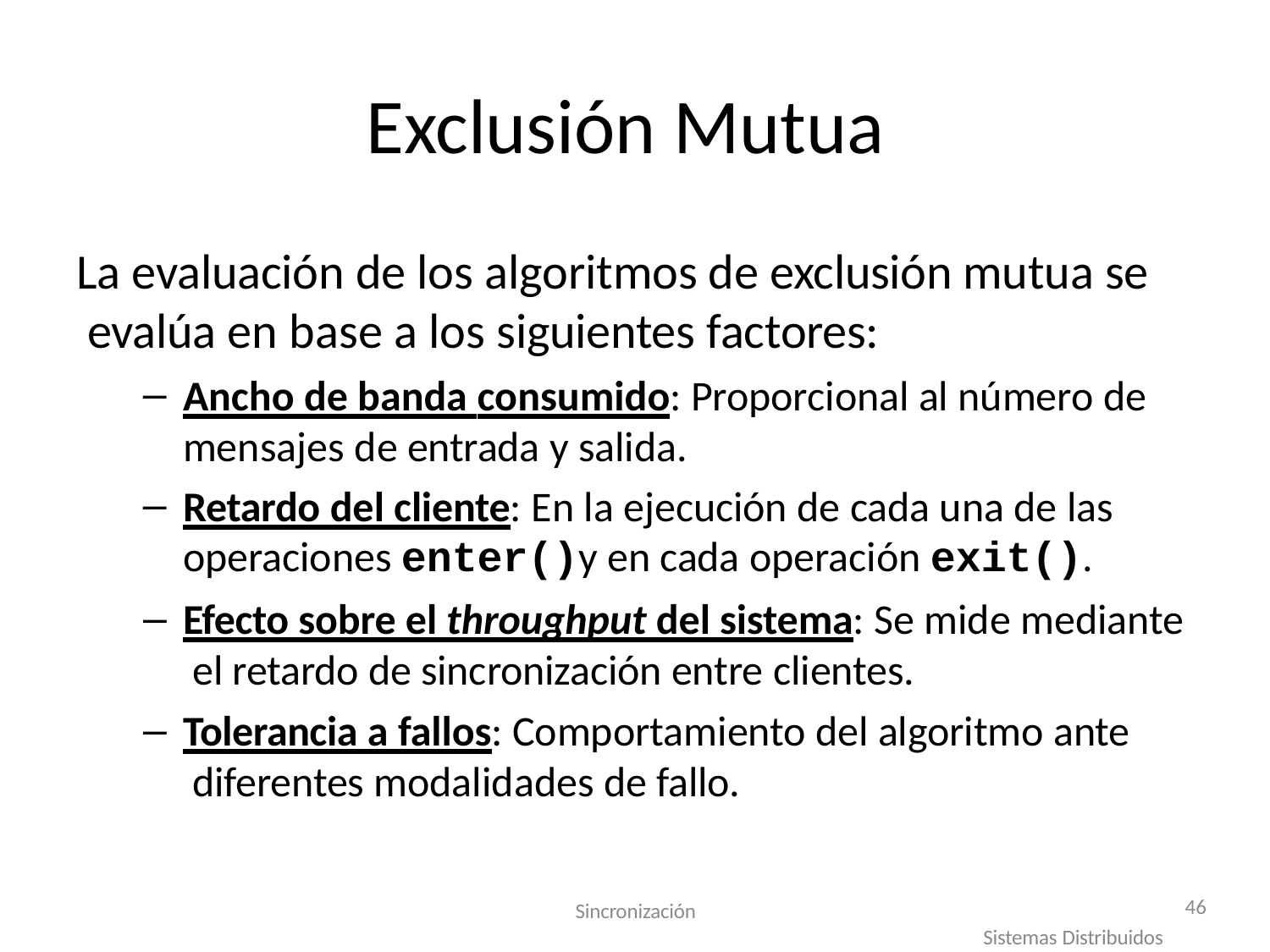

# Exclusión Mutua
La evaluación de los algoritmos de exclusión mutua se  evalúa en base a los siguientes factores:
Ancho de banda consumido: Proporcional al número de
mensajes de entrada y salida.
Retardo del cliente: En la ejecución de cada una de las
operaciones enter()y en cada operación exit().
Efecto sobre el throughput del sistema: Se mide mediante  el retardo de sincronización entre clientes.
Tolerancia a fallos: Comportamiento del algoritmo ante  diferentes modalidades de fallo.
46
Sincronización
Sistemas Distribuidos